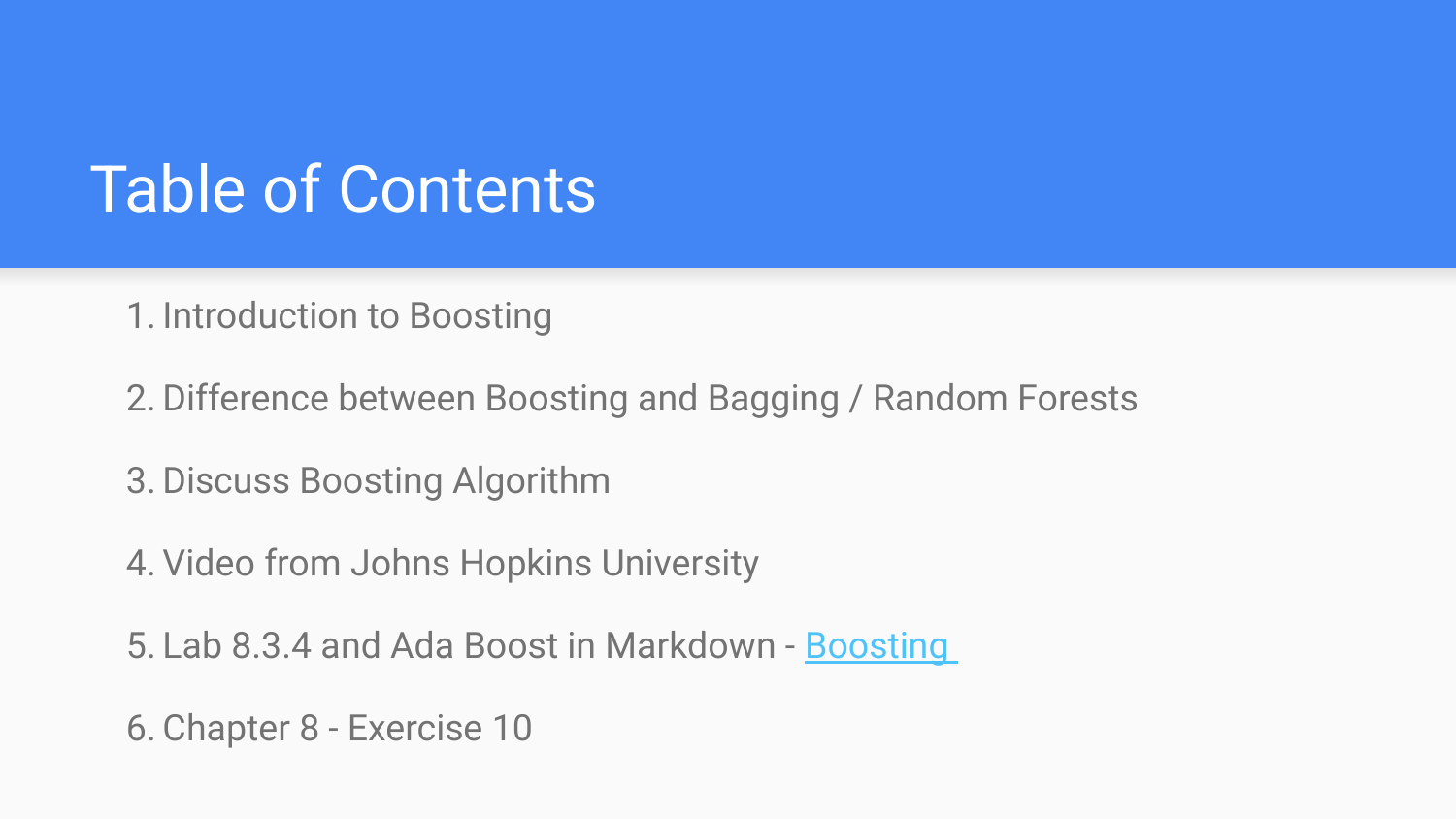

# Table of Contents
Introduction to Boosting
Difference between Boosting and Bagging / Random Forests
Discuss Boosting Algorithm
Video from Johns Hopkins University
Lab 8.3.4 and Ada Boost in Markdown - Boosting
Chapter 8 - Exercise 10